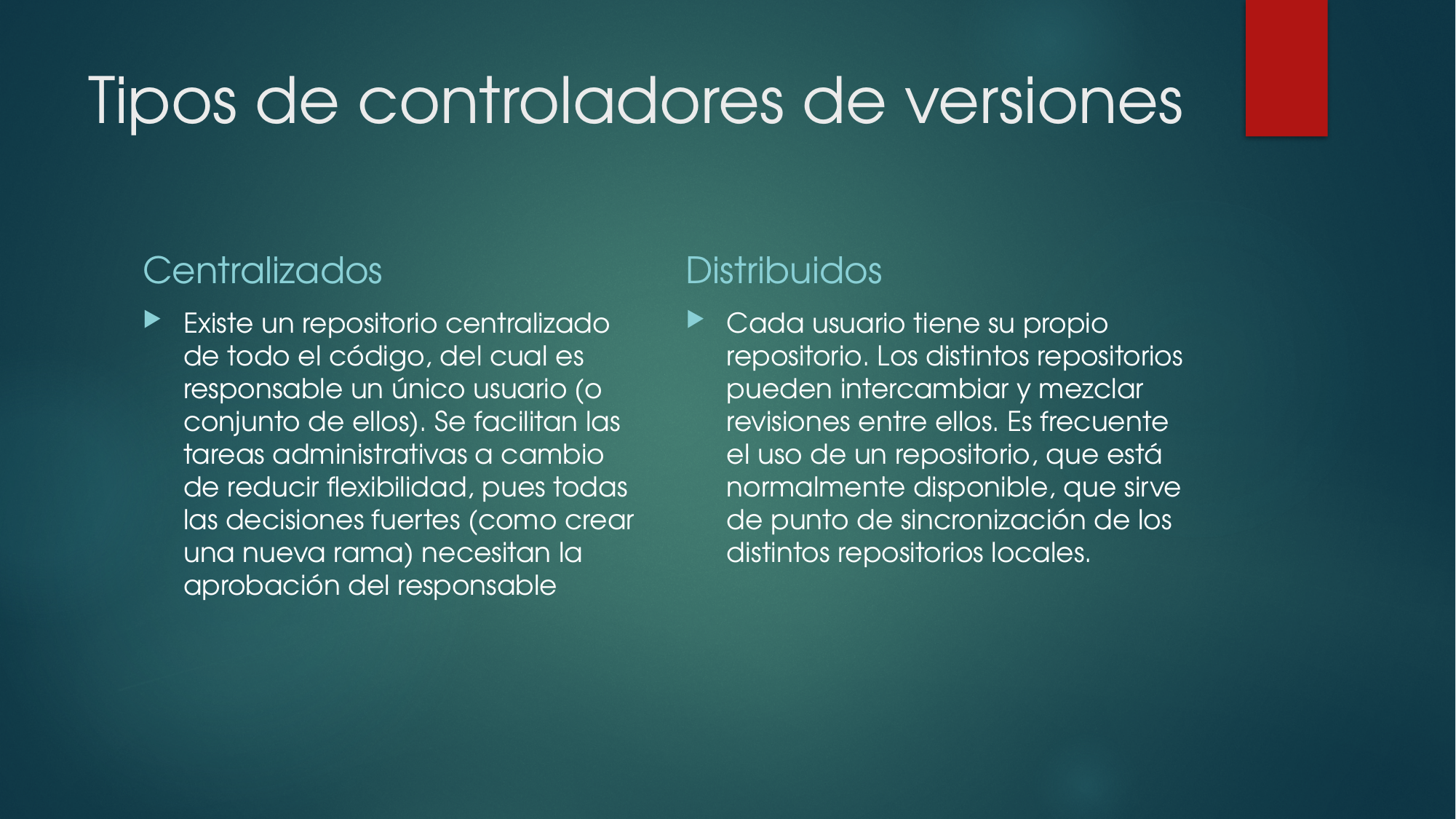

# Tipos de controladores de versiones
Centralizados
Distribuidos
Existe un repositorio centralizado de todo el código, del cual es responsable un único usuario (o conjunto de ellos). Se facilitan las tareas administrativas a cambio de reducir flexibilidad, pues todas las decisiones fuertes (como crear una nueva rama) necesitan la aprobación del responsable
Cada usuario tiene su propio repositorio. Los distintos repositorios pueden intercambiar y mezclar revisiones entre ellos. Es frecuente el uso de un repositorio, que está normalmente disponible, que sirve de punto de sincronización de los distintos repositorios locales.